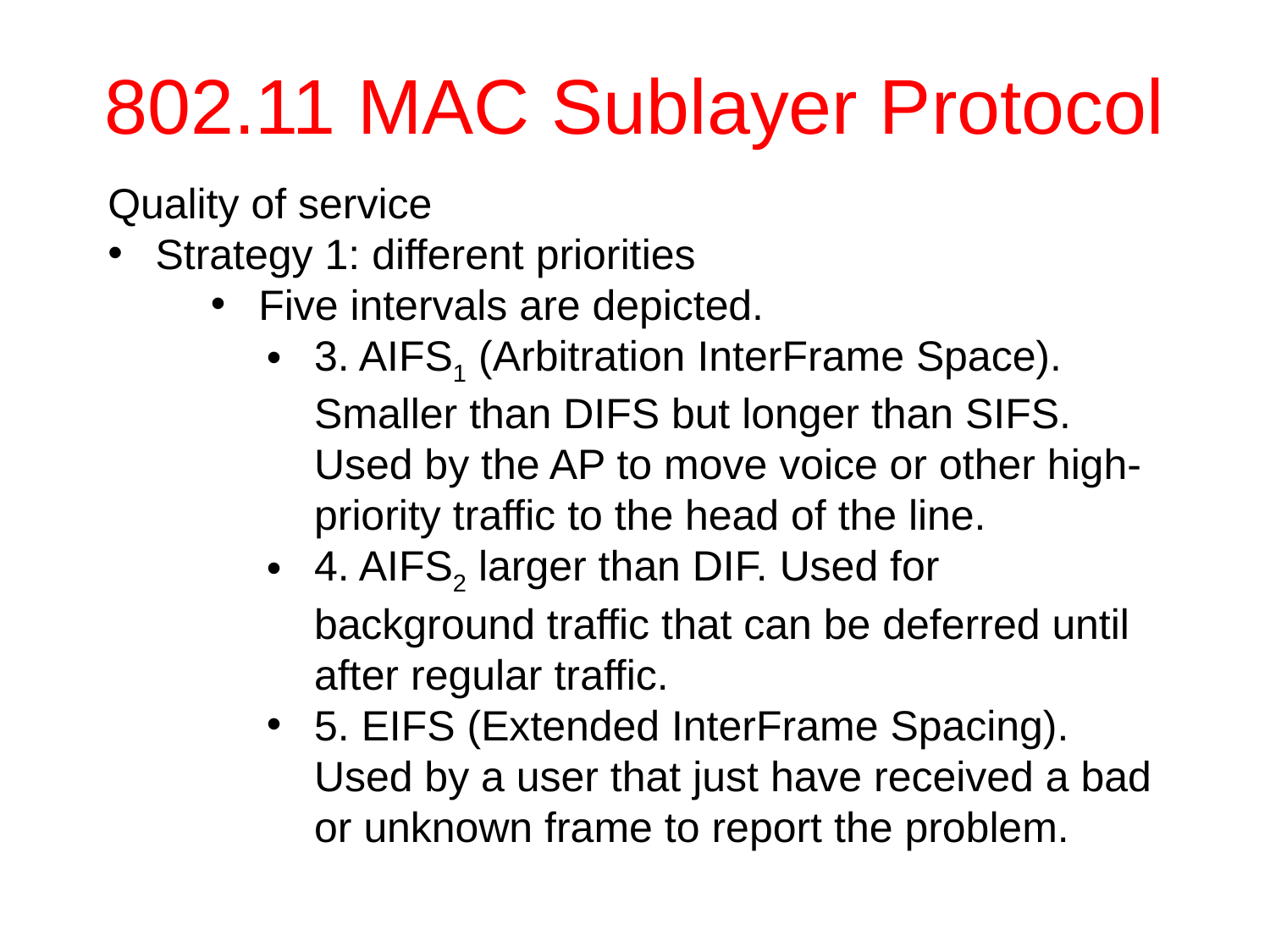

# 802.11 MAC Sublayer Protocol
Quality of service
Strategy 1: different priorities
Five intervals are depicted.
3. AIFS1 (Arbitration InterFrame Space). Smaller than DIFS but longer than SIFS. Used by the AP to move voice or other high-priority traffic to the head of the line.
4. AIFS2 larger than DIF. Used for background traffic that can be deferred until after regular traffic.
5. EIFS (Extended InterFrame Spacing). Used by a user that just have received a bad or unknown frame to report the problem.